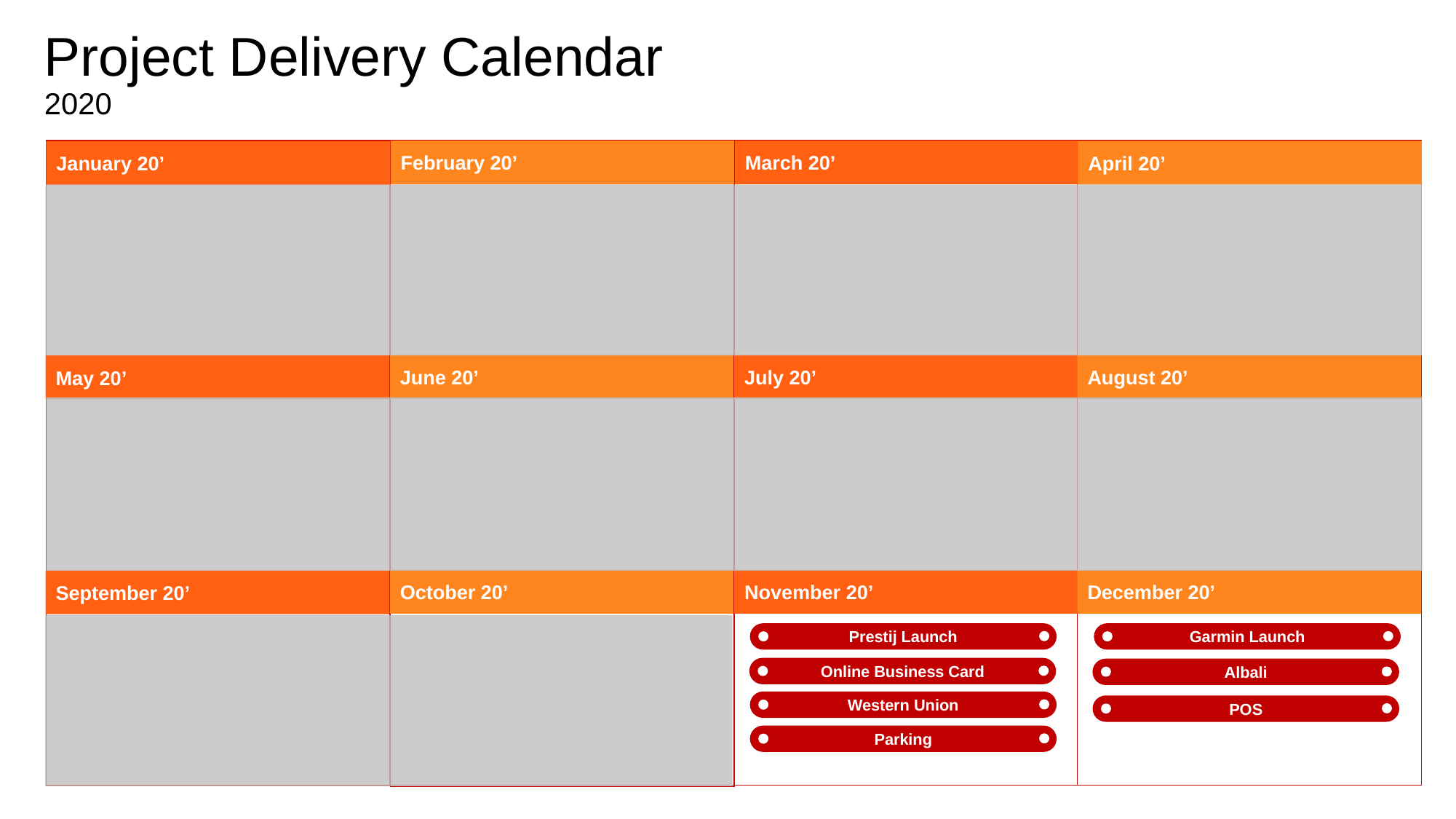

# Project Delivery Calendar 2020

March 20’
February 20’
April 20’
January 20’

July 20’
June 20’
August 20’
May 20’

November 20’
October 20’
December 20’
September 20’

Garmin Launch

Prestij Launch

Online Business Card

Albali

Western Union

POS

Parking